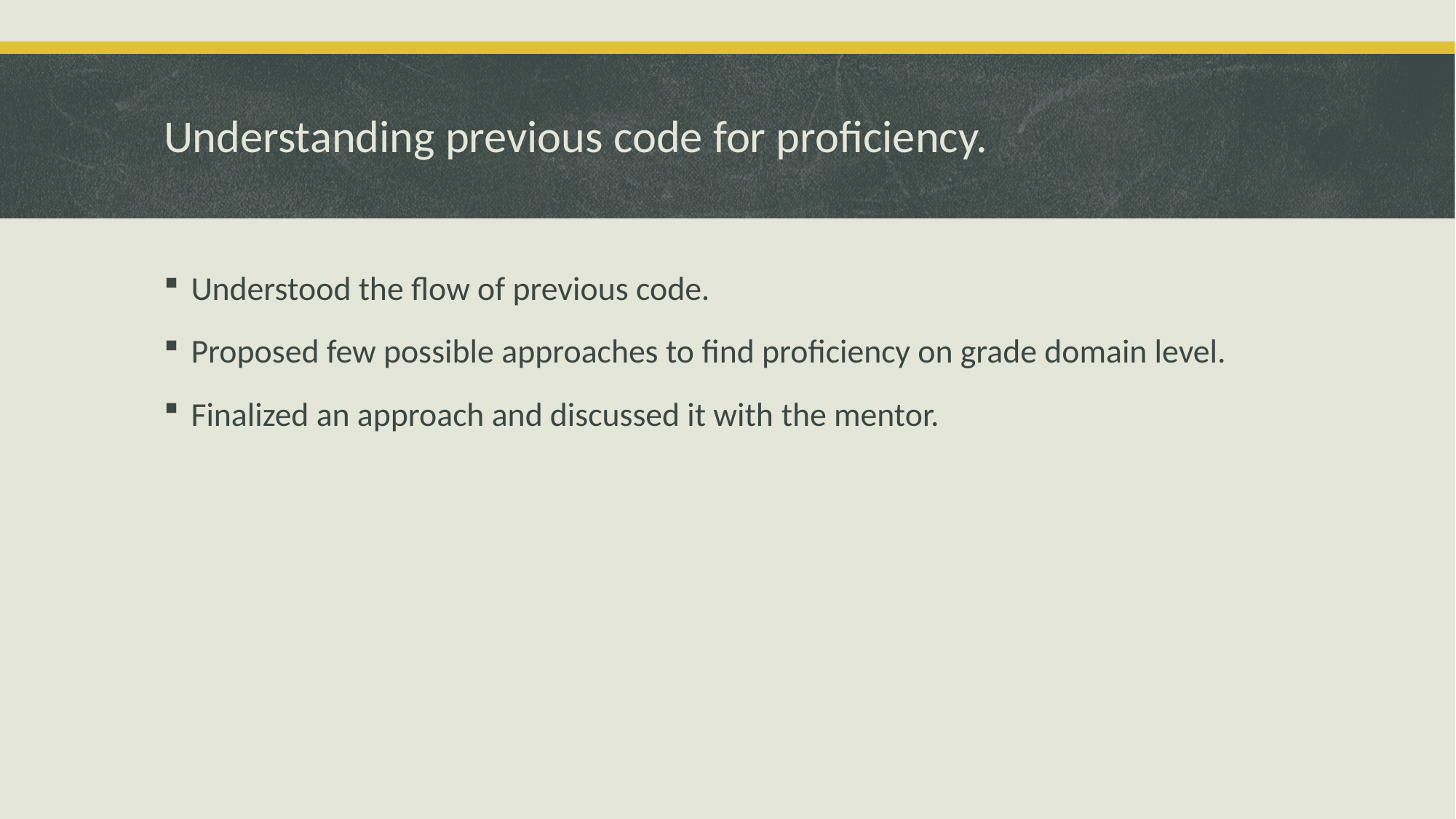

# Understanding previous code for proficiency.
Understood the flow of previous code.
Proposed few possible approaches to find proficiency on grade domain level.
Finalized an approach and discussed it with the mentor.